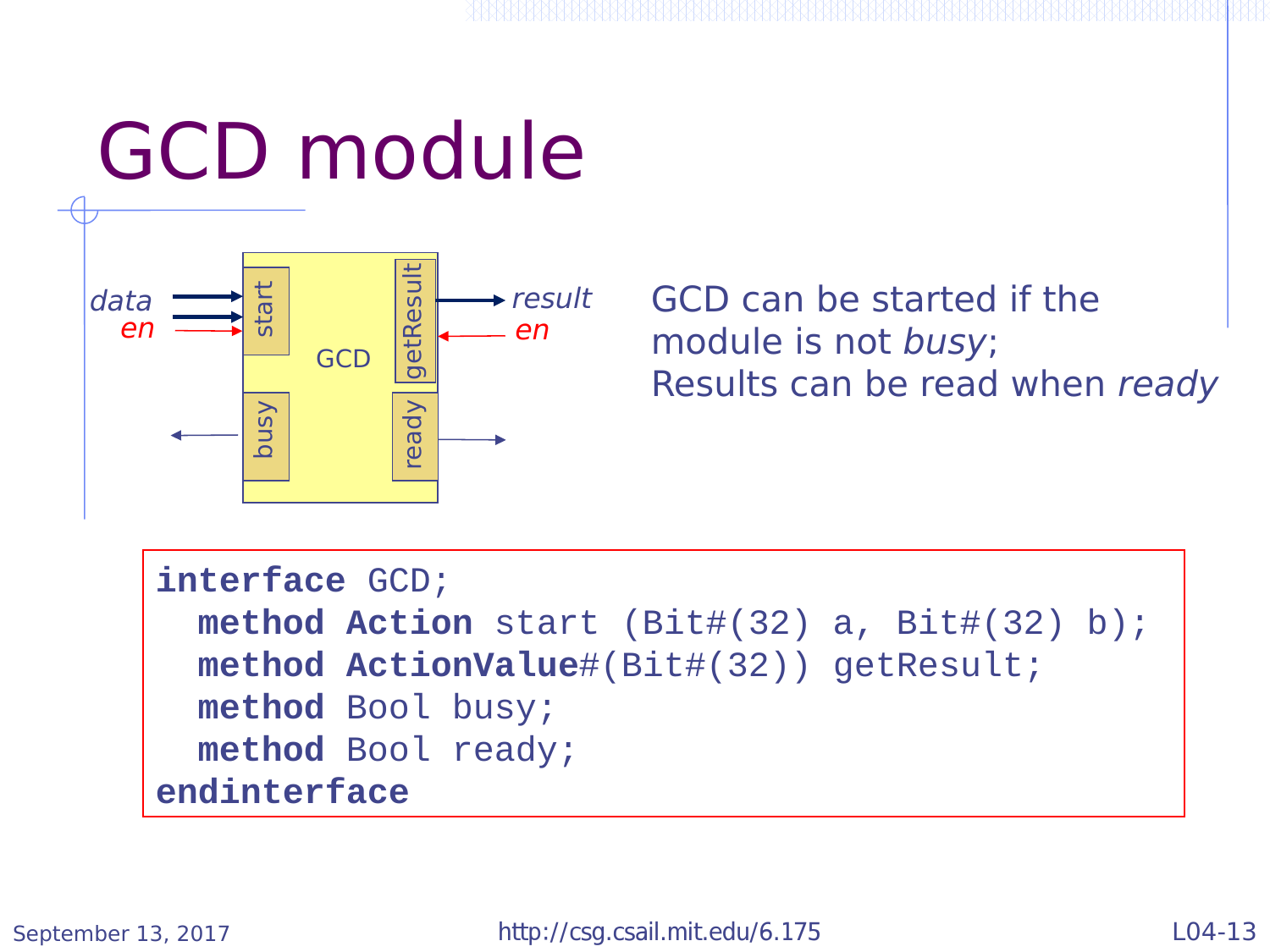

# GCD module

getResult

start
GCD

ready

busy
GCD can be started if the module is not busy;
Results can be read when ready
result
data
en
en
interface GCD;
  method Action start (Bit#(32) a, Bit#(32) b);
  method ActionValue#(Bit#(32)) getResult;
  method Bool busy;
  method Bool ready;
endinterface
September 13, 2017
http://csg.csail.mit.edu/6.175
L04-13